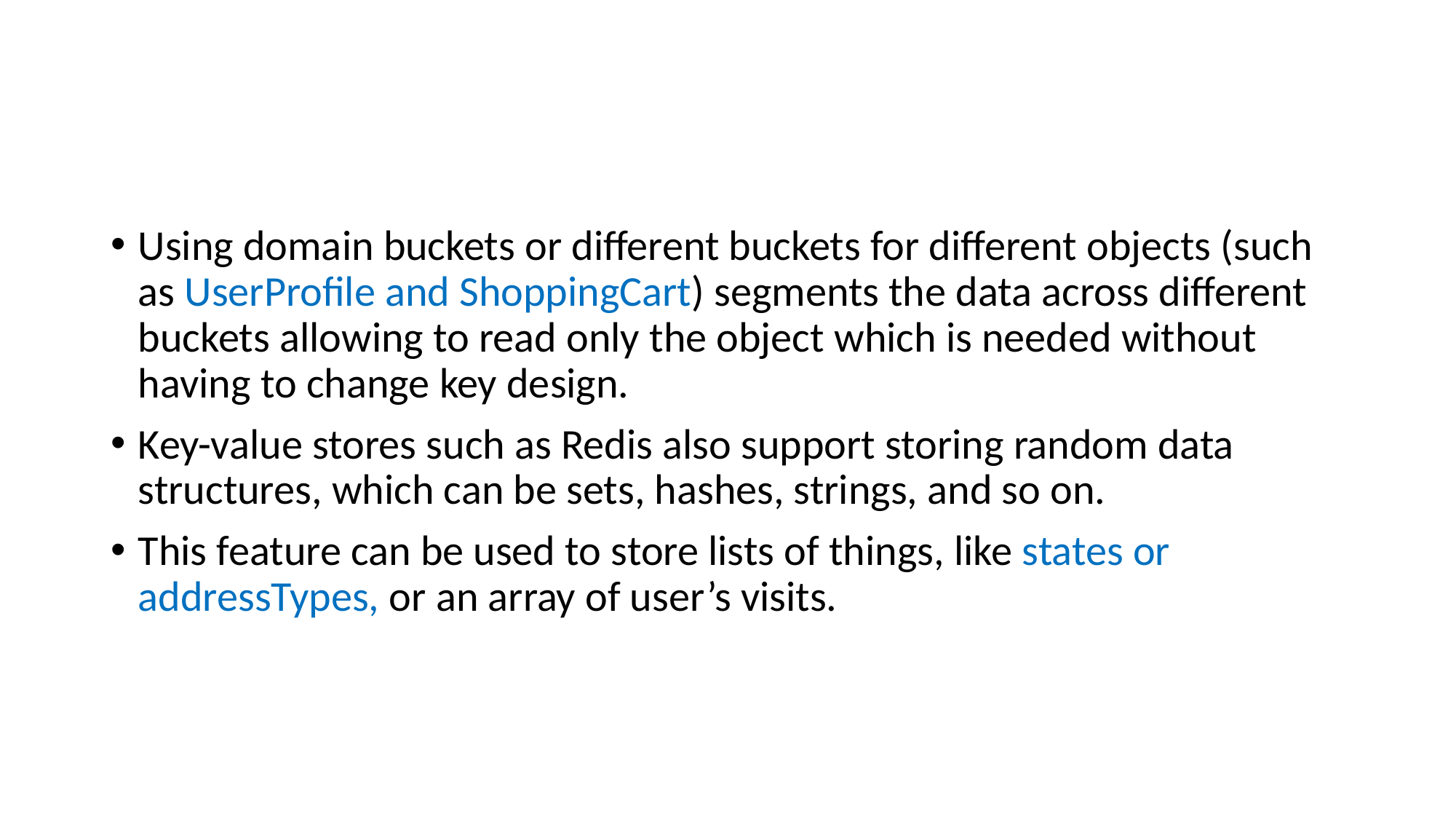

Using domain buckets or different buckets for different objects (such as UserProfile and ShoppingCart) segments the data across different buckets allowing to read only the object which is needed without having to change key design.
Key-value stores such as Redis also support storing random data structures, which can be sets, hashes, strings, and so on.
This feature can be used to store lists of things, like states or addressTypes, or an array of user’s visits.